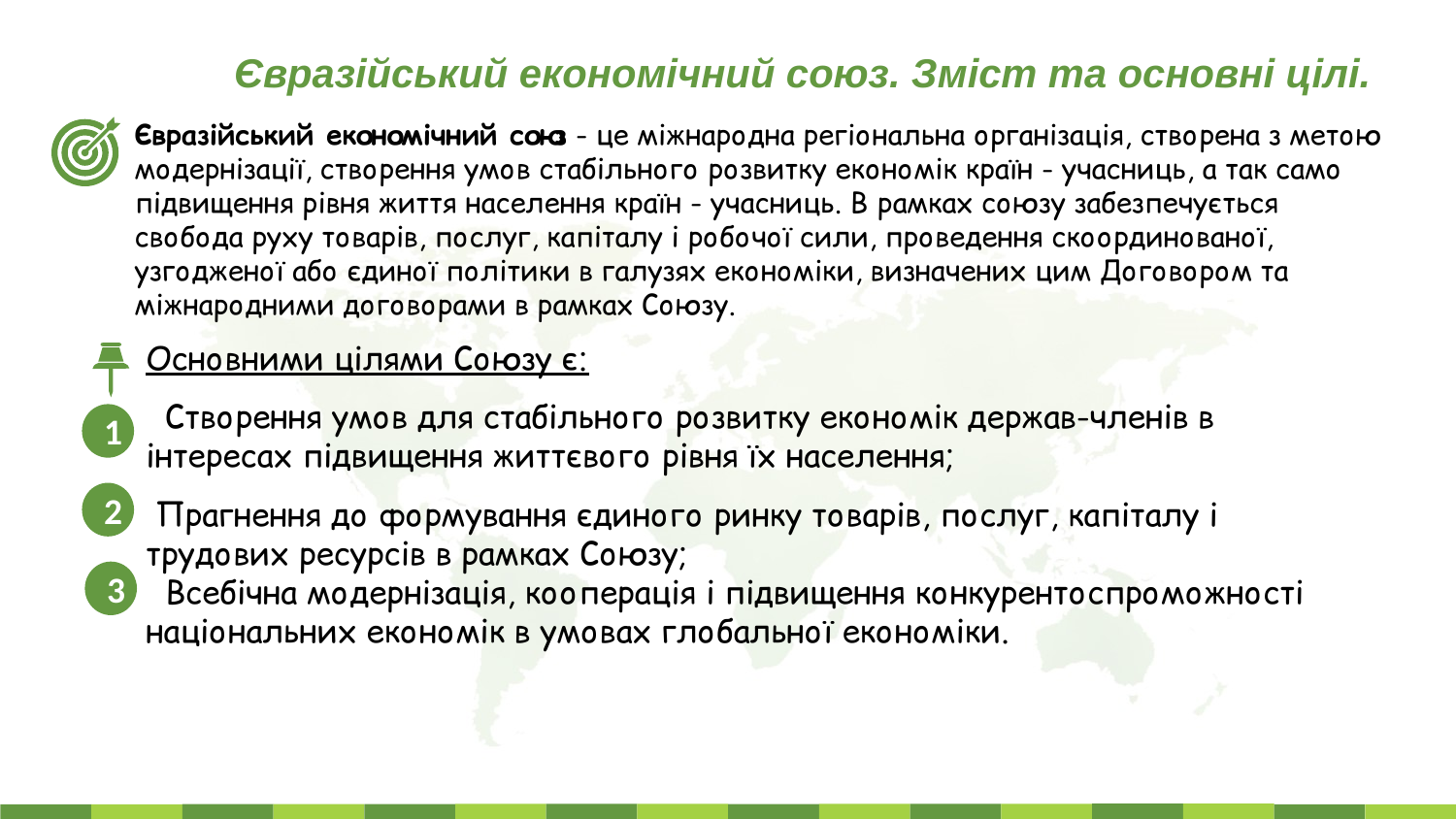

Євразійський економічний союз. Зміст та основні цілі.
Євразійський економічний союз - це міжнародна регіональна організація, створена з метою модернізації, створення умов стабільного розвитку економік країн - учасниць, а так само підвищення рівня життя населення країн - учасниць. В рамках союзу забезпечується свобода руху товарів, послуг, капіталу і робочої сили, проведення скоординованої, узгодженої або єдиної політики в галузях економіки, визначених цим Договором та міжнародними договорами в рамках Союзу.

Основними цілями Союзу є:
  Cтворення умов для стабільного розвитку економік держав-членів в інтересах підвищення життєвого рівня їх населення;
 Прагнення до формування єдиного ринку товарів, послуг, капіталу і трудових ресурсів в рамках Союзу;
  Всебічна модернізація, кооперація і підвищення конкурентоспроможності національних економік в умовах глобальної економіки.

1
2
3